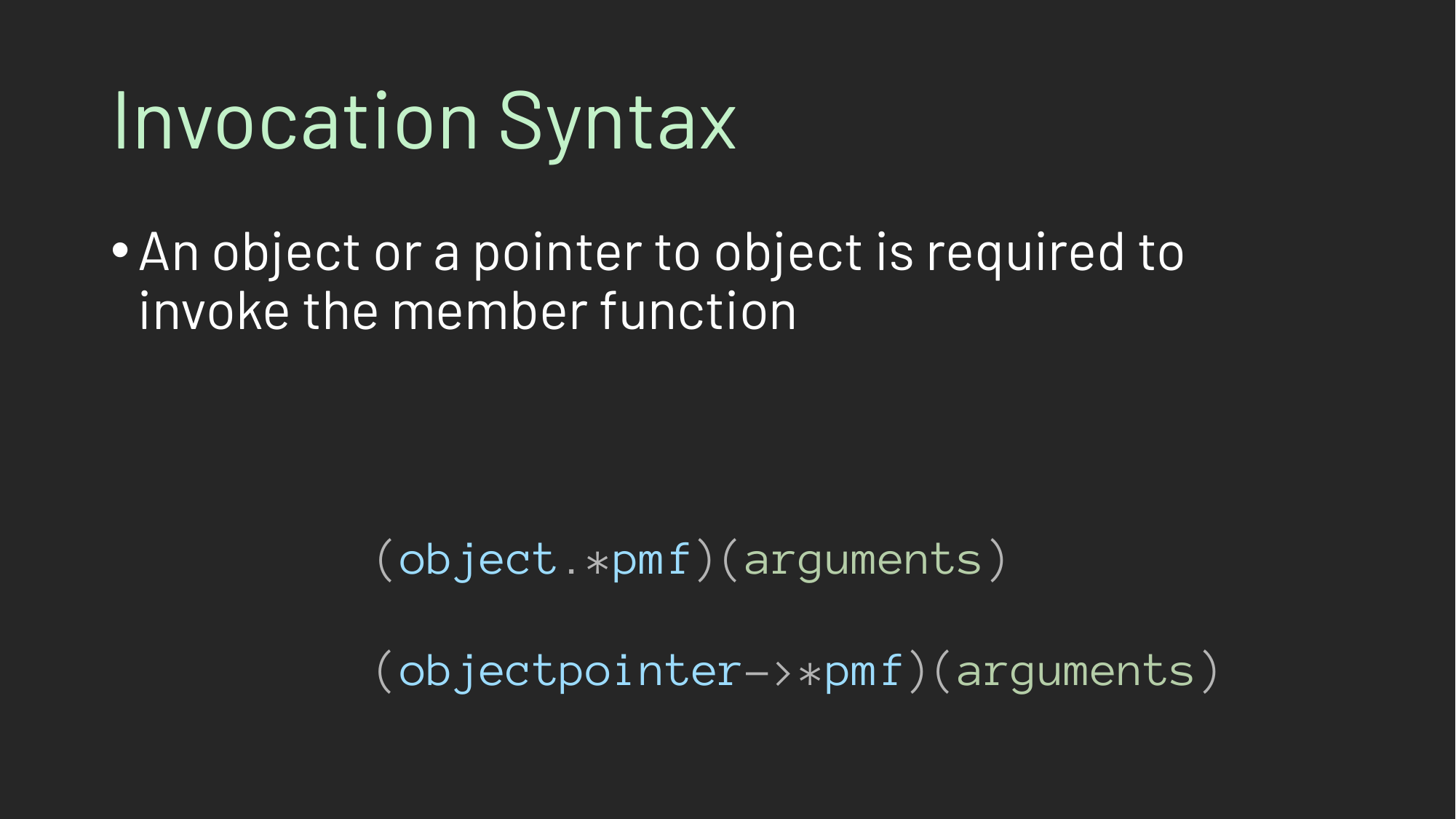

# Invocation Syntax
An object or a pointer to object is required to invoke the member function

(object.*pmf)(arguments)
(objectpointer->*pmf)(arguments)